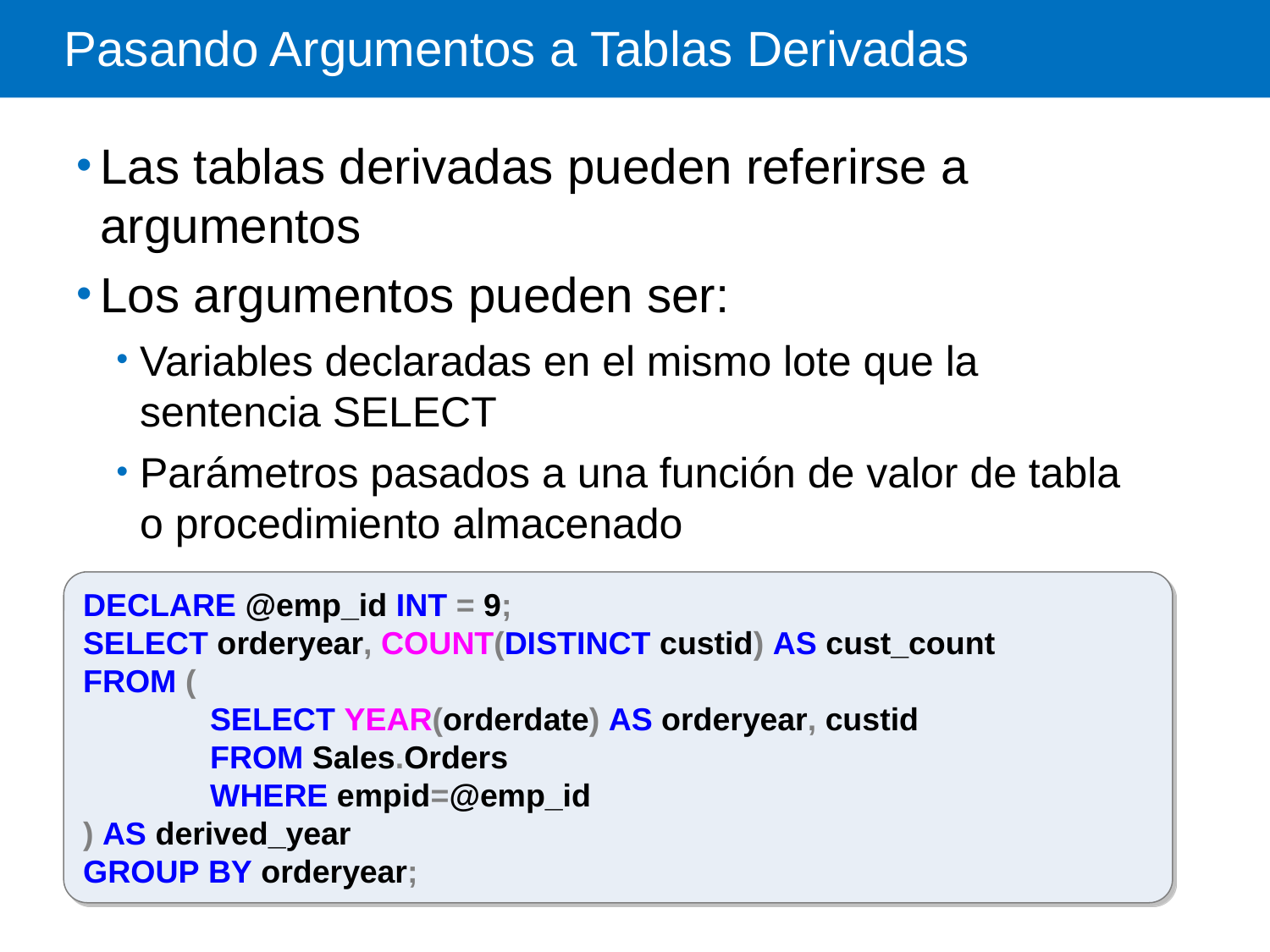

# Pasando Argumentos a Tablas Derivadas
Las tablas derivadas pueden referirse a argumentos
Los argumentos pueden ser:
Variables declaradas en el mismo lote que la sentencia SELECT
Parámetros pasados a una función de valor de tabla o procedimiento almacenado
DECLARE @emp_id INT = 9;
SELECT orderyear, COUNT(DISTINCT custid) AS cust_count
FROM (
	SELECT YEAR(orderdate) AS orderyear, custid
	FROM Sales.Orders
	WHERE empid=@emp_id
) AS derived_year
GROUP BY orderyear;